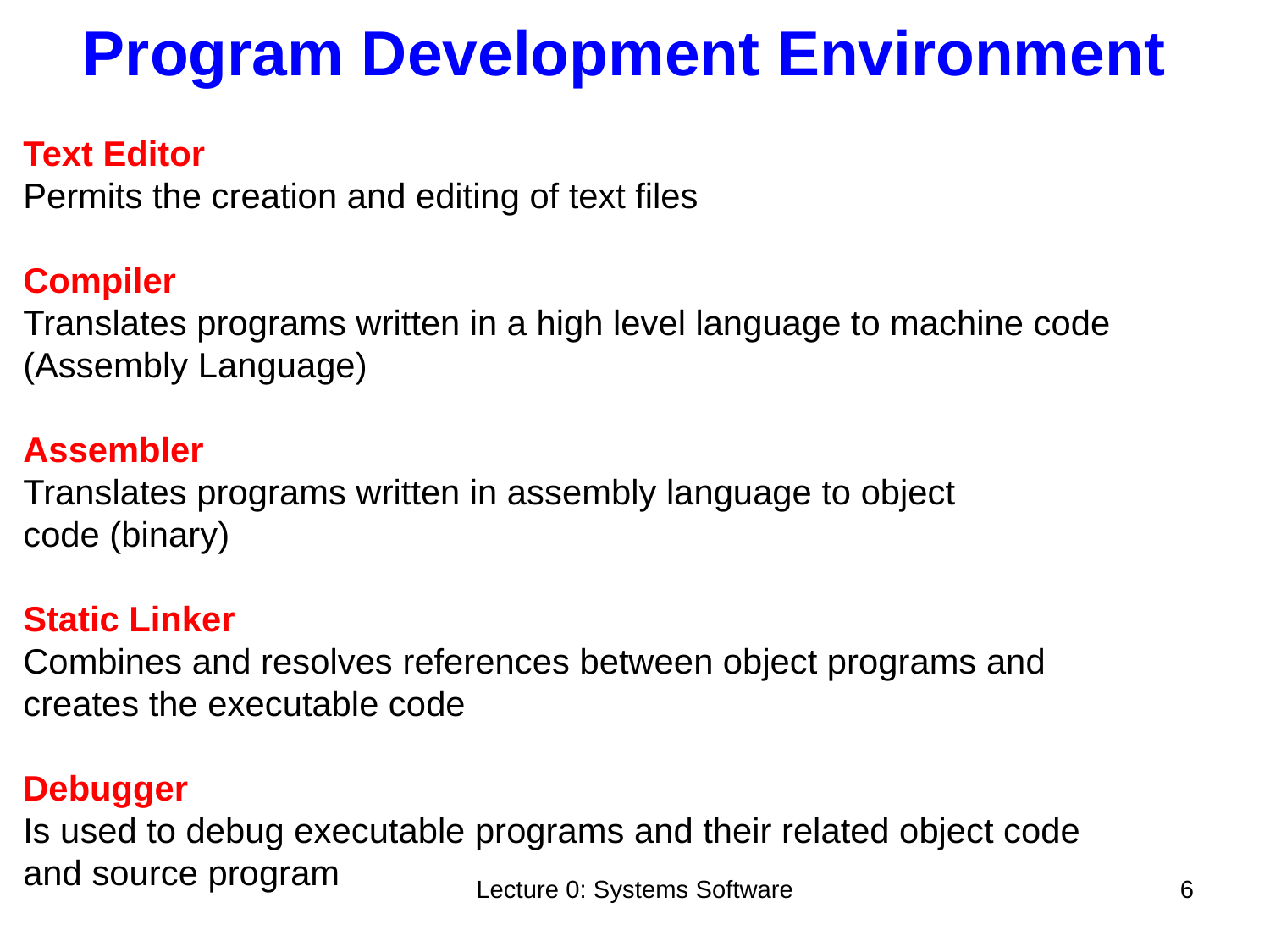

Program Development Environment

Text Editor
Permits the creation and editing of text files

Compiler
Translates programs written in a high level language to machine code
(Assembly Language)

Assembler
Translates programs written in assembly language to object
code (binary)

Static Linker
Combines and resolves references between object programs and
creates the executable code

Debugger
Is used to debug executable programs and their related object code
and source program

Lecture 0: Systems Software
6